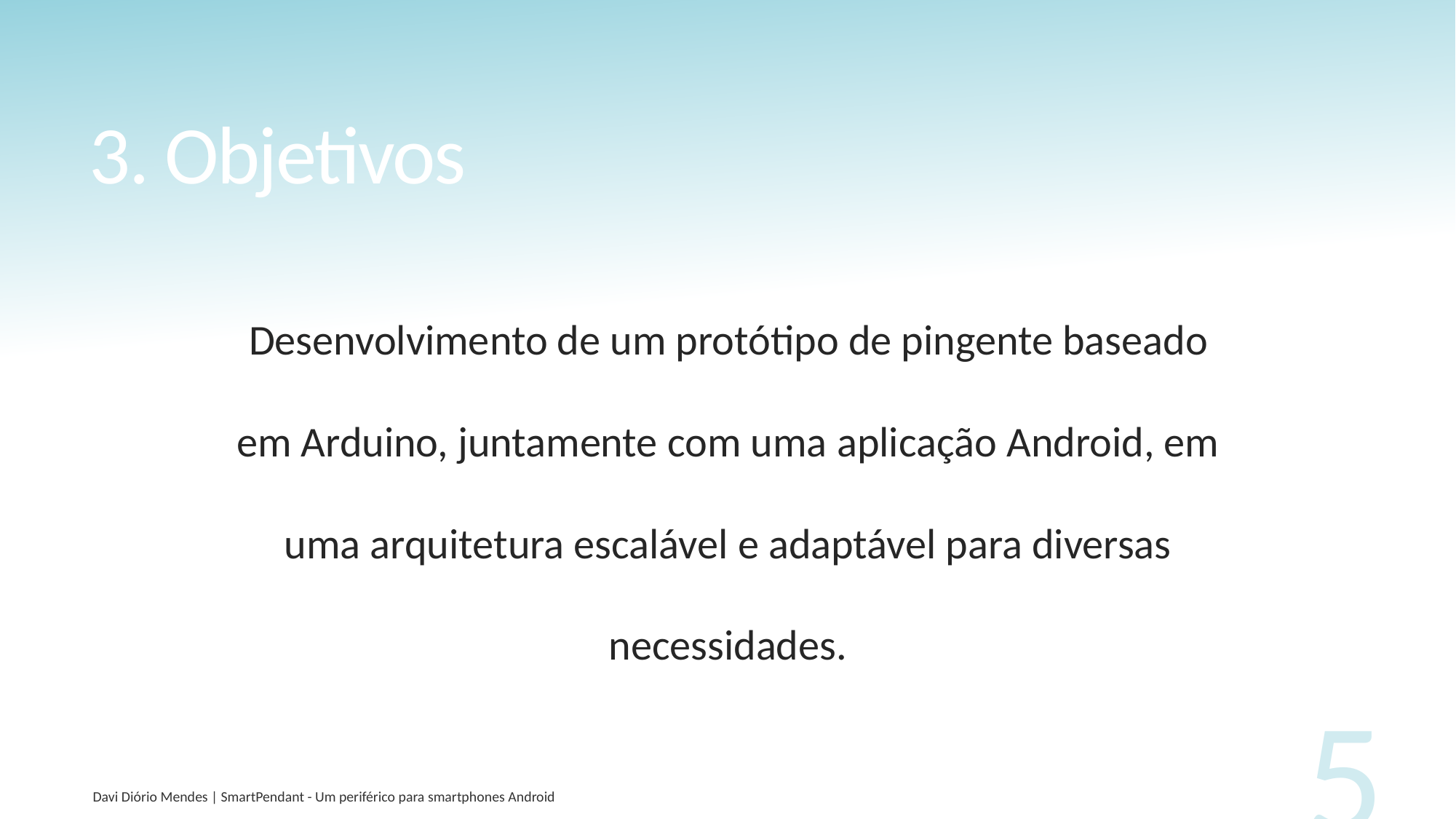

# 3. Objetivos
Desenvolvimento de um protótipo de pingente baseado em Arduino, juntamente com uma aplicação Android, em uma arquitetura escalável e adaptável para diversas necessidades.
5
Davi Diório Mendes | SmartPendant - Um periférico para smartphones Android